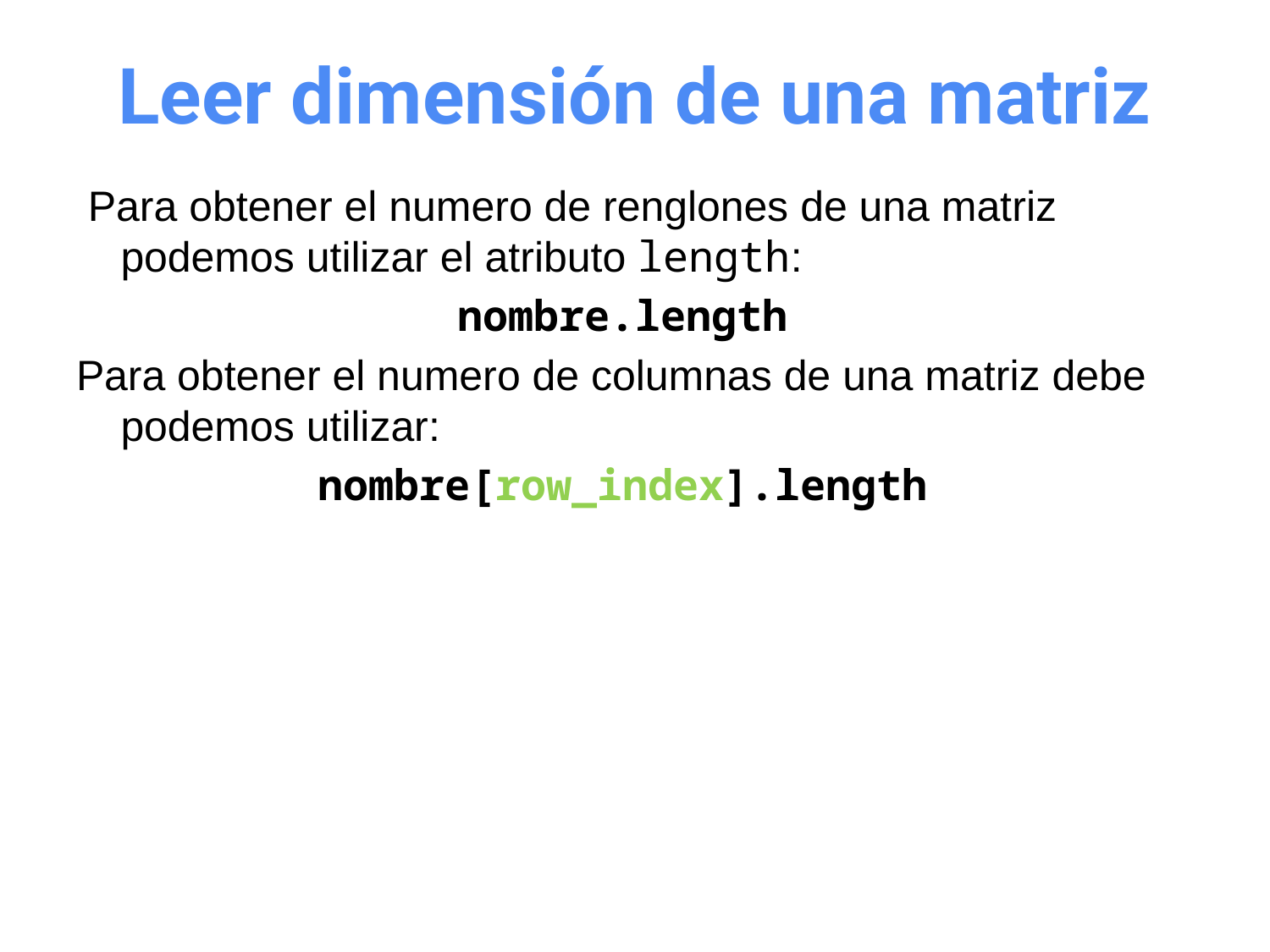

# Leer dimensión de una matriz
 Para obtener el numero de renglones de una matriz podemos utilizar el atributo length:
nombre.length
Para obtener el numero de columnas de una matriz debe podemos utilizar:
nombre[row_index].length